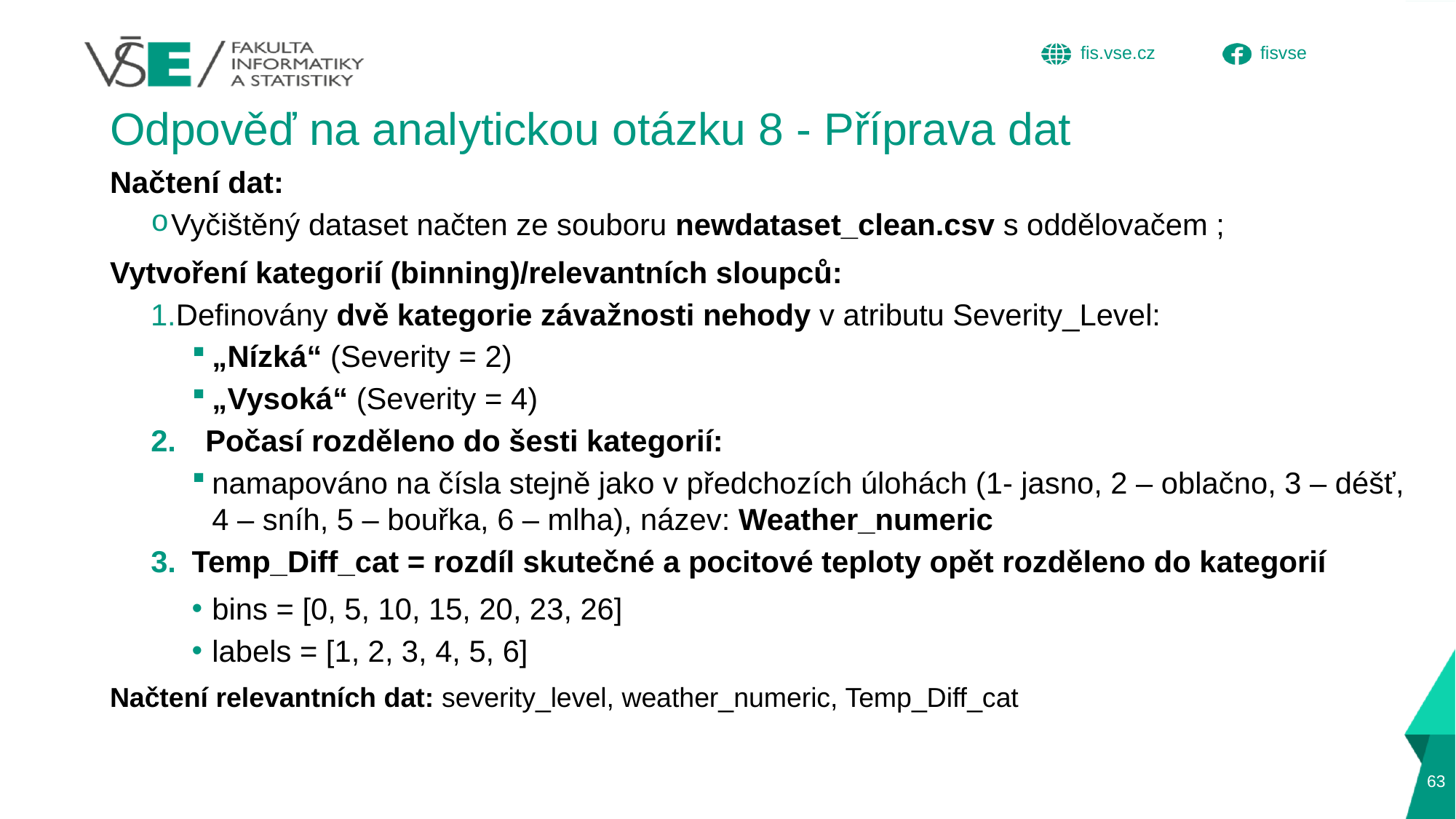

# Odpověď na analytickou otázku 8 - Příprava dat
Načtení dat:
Vyčištěný dataset načten ze souboru newdataset_clean.csv s oddělovačem ;
Vytvoření kategorií (binning)/relevantních sloupců:
Definovány dvě kategorie závažnosti nehody v atributu Severity_Level:
„Nízká“ (Severity = 2)
„Vysoká“ (Severity = 4)
Počasí rozděleno do šesti kategorií:
namapováno na čísla stejně jako v předchozích úlohách (1- jasno, 2 – oblačno, 3 – déšť, 4 – sníh, 5 – bouřka, 6 – mlha), název: Weather_numeric
Temp_Diff_cat = rozdíl skutečné a pocitové teploty opět rozděleno do kategorií
bins = [0, 5, 10, 15, 20, 23, 26]
labels = [1, 2, 3, 4, 5, 6]
Načtení relevantních dat: severity_level, weather_numeric, Temp_Diff_cat